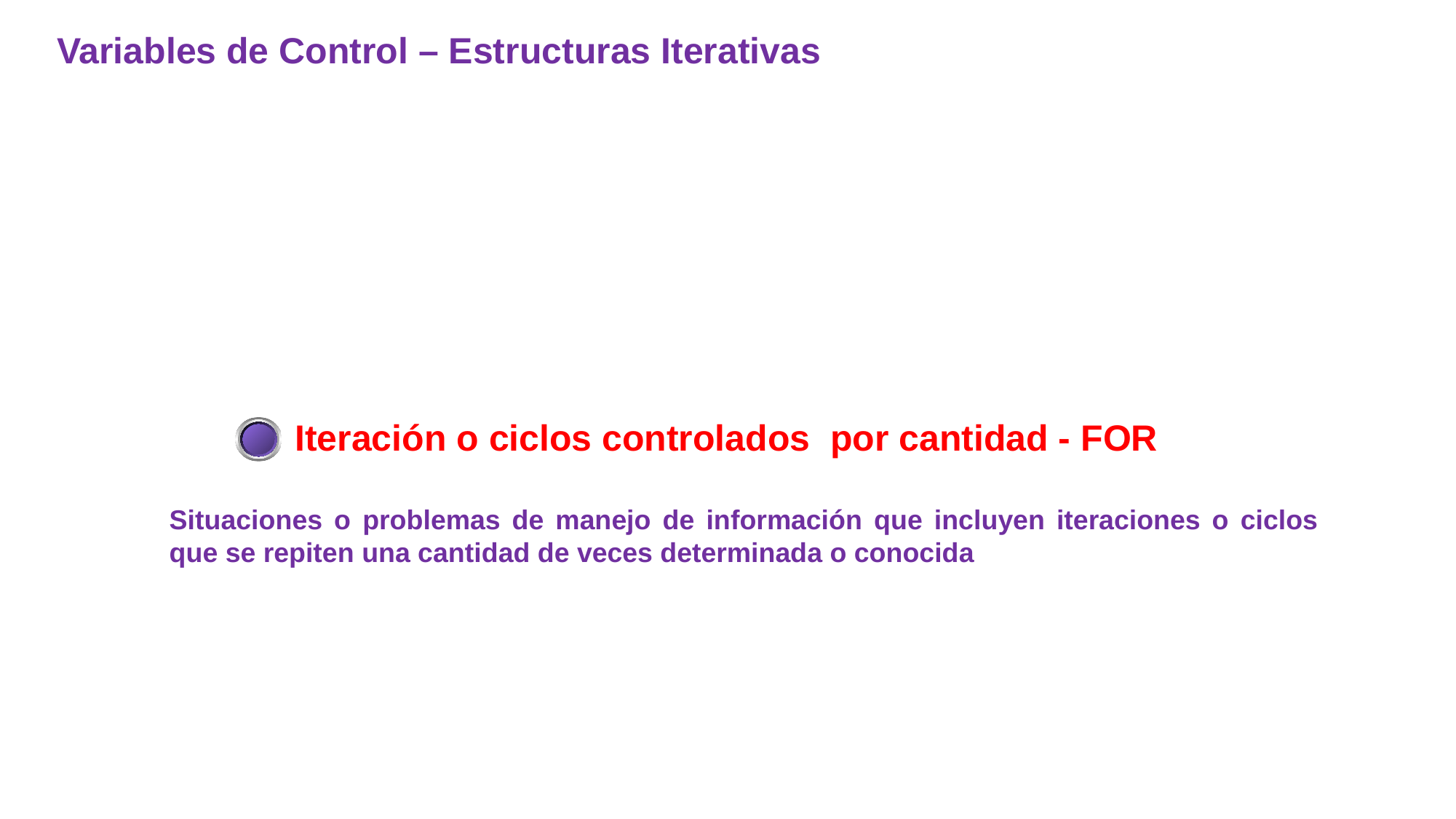

Variables de Control – Estructuras Iterativas
Iteración o ciclos controlados  por cantidad - FOR

Situaciones o problemas de manejo de información que incluyen iteraciones o ciclos que se repiten una cantidad de veces determinada o conocida